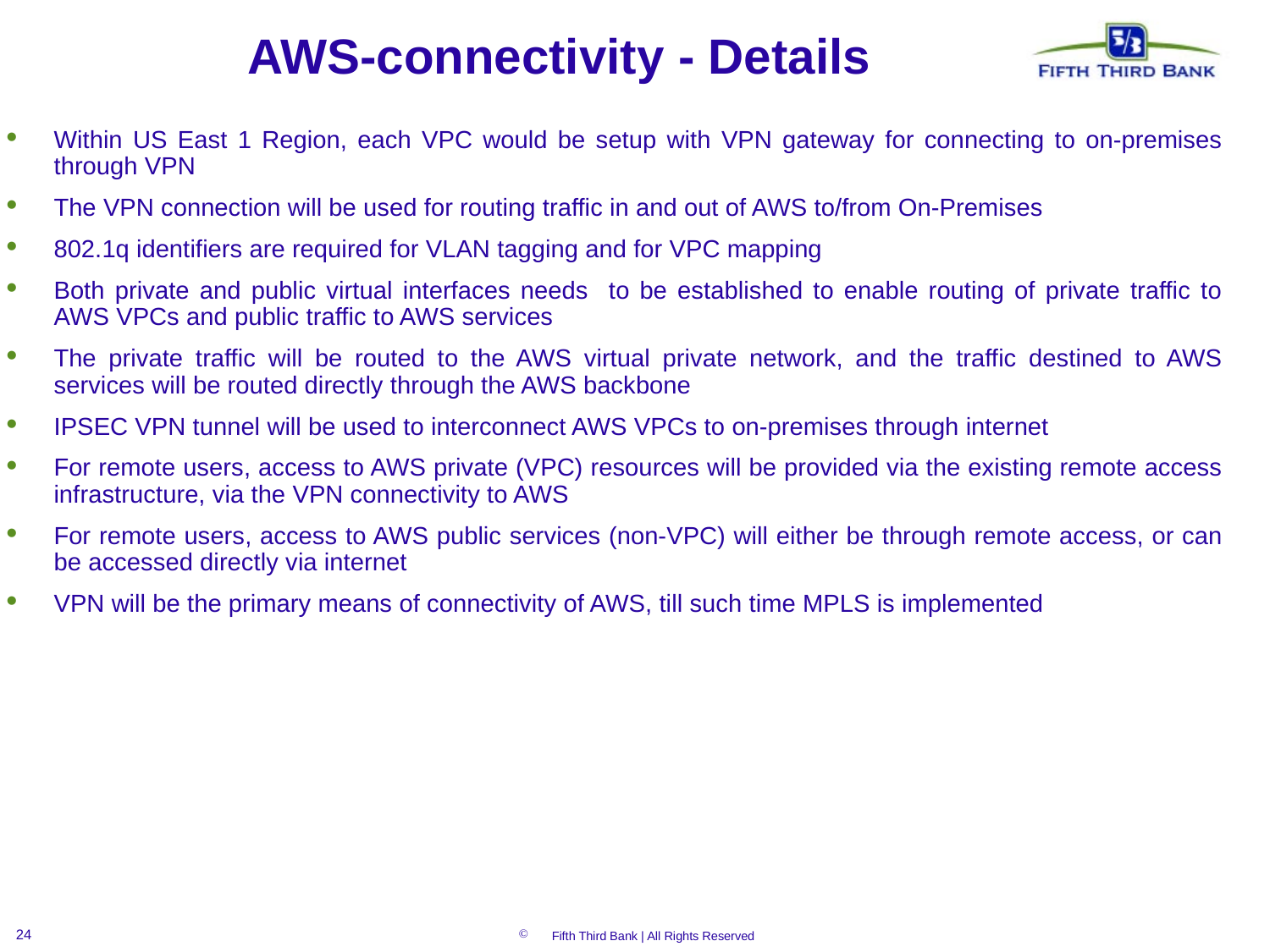

# AWS-connectivity - Details
Within US East 1 Region, each VPC would be setup with VPN gateway for connecting to on-premises through VPN
The VPN connection will be used for routing traffic in and out of AWS to/from On-Premises
802.1q identifiers are required for VLAN tagging and for VPC mapping
Both private and public virtual interfaces needs  to be established to enable routing of private traffic to AWS VPCs and public traffic to AWS services
The private traffic will be routed to the AWS virtual private network, and the traffic destined to AWS services will be routed directly through the AWS backbone
IPSEC VPN tunnel will be used to interconnect AWS VPCs to on-premises through internet
For remote users, access to AWS private (VPC) resources will be provided via the existing remote access infrastructure, via the VPN connectivity to AWS
For remote users, access to AWS public services (non-VPC) will either be through remote access, or can be accessed directly via internet
VPN will be the primary means of connectivity of AWS, till such time MPLS is implemented